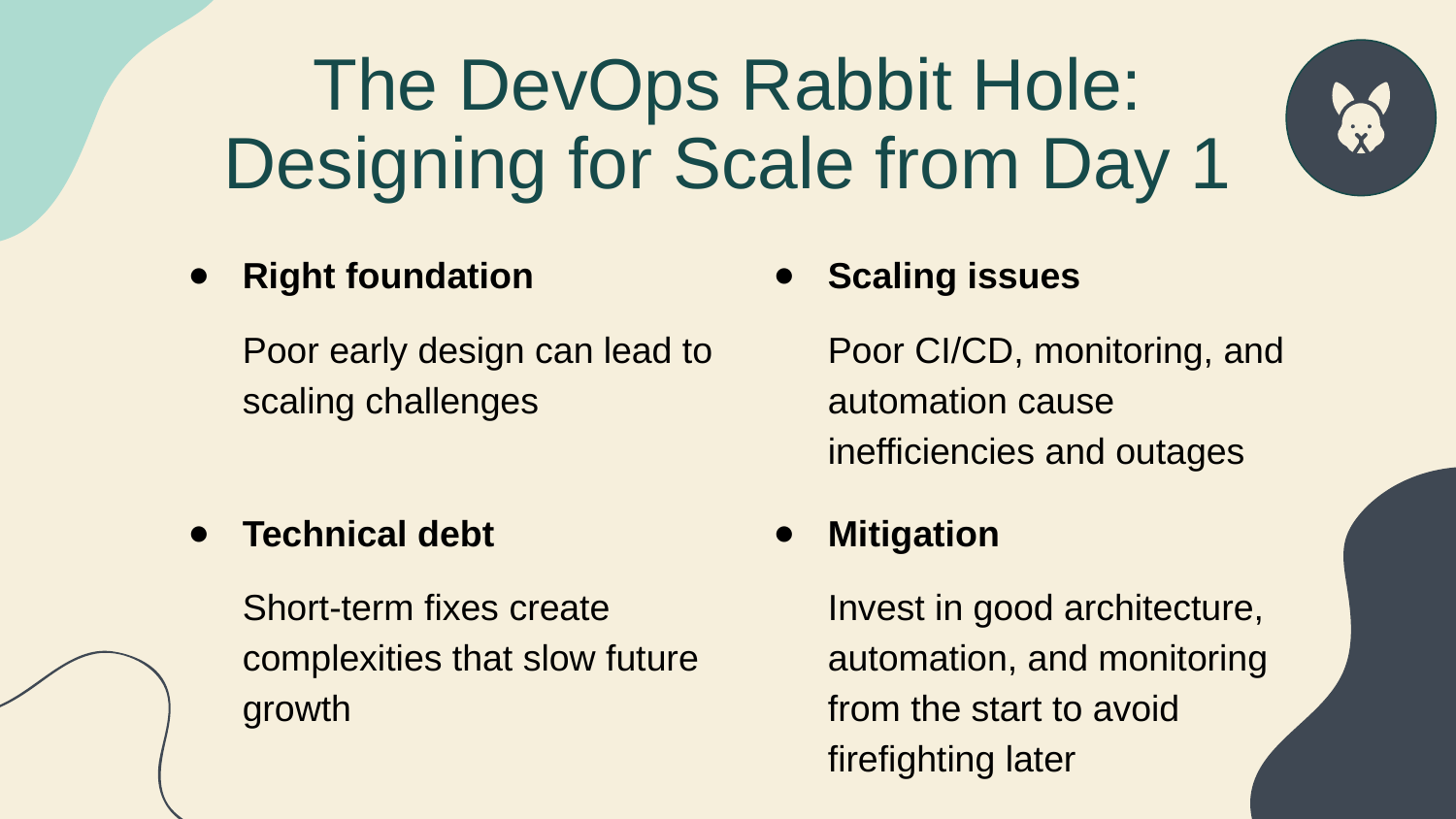

The DevOps Rabbit Hole: Designing for Scale from Day 1

Right foundation
Poor early design can lead to scaling challenges
Scaling issues
Poor CI/CD, monitoring, and automation cause inefficiencies and outages

Technical debt
Short-term fixes create complexities that slow future growth
Mitigation
Invest in good architecture, automation, and monitoring from the start to avoid firefighting later